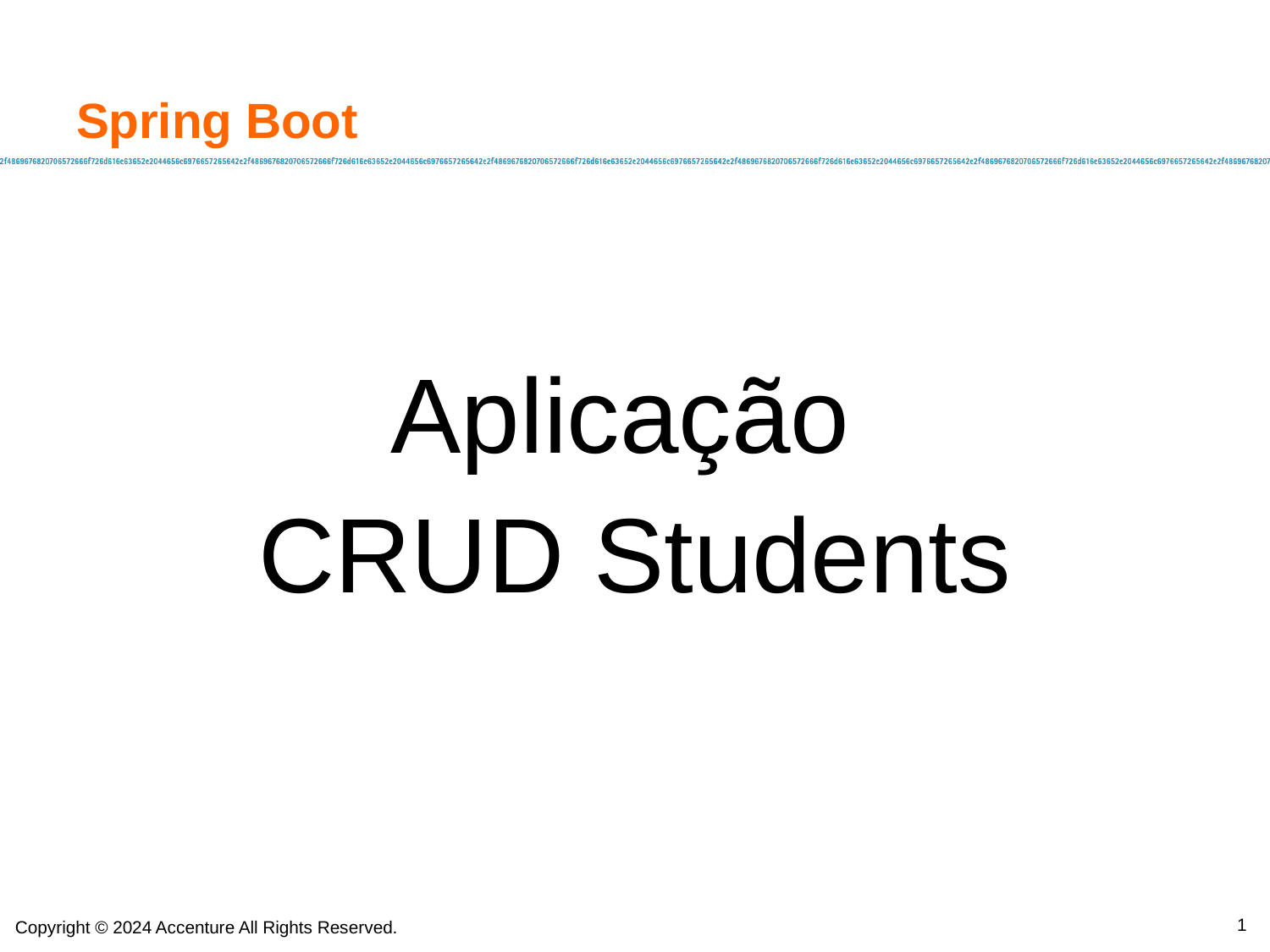

# Spring Boot
Aplicação
CRUD Students
1